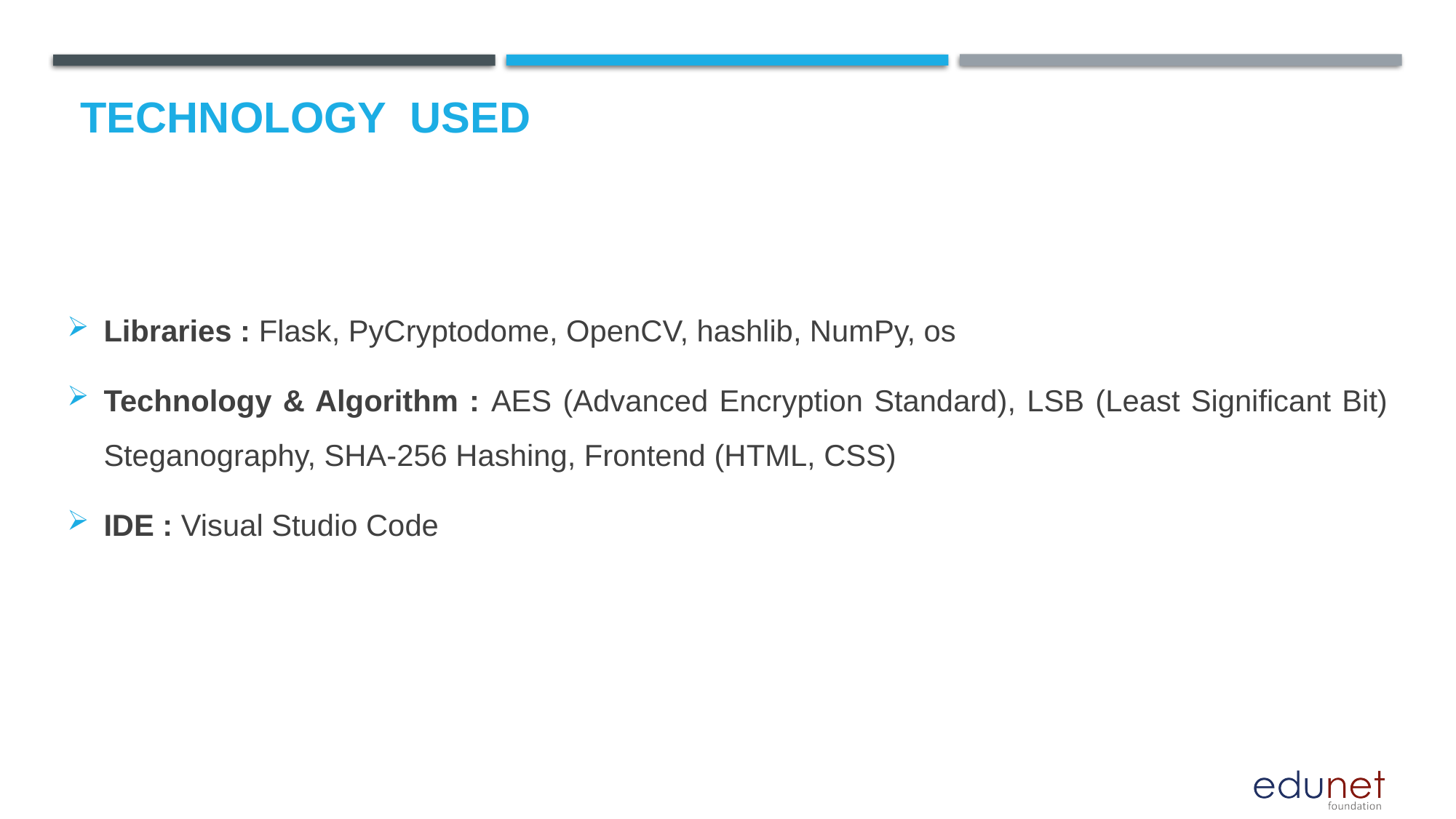

# Technology  used
Libraries : Flask, PyCryptodome, OpenCV, hashlib, NumPy, os
Technology & Algorithm : AES (Advanced Encryption Standard), LSB (Least Significant Bit) Steganography, SHA-256 Hashing, Frontend (HTML, CSS)
IDE : Visual Studio Code